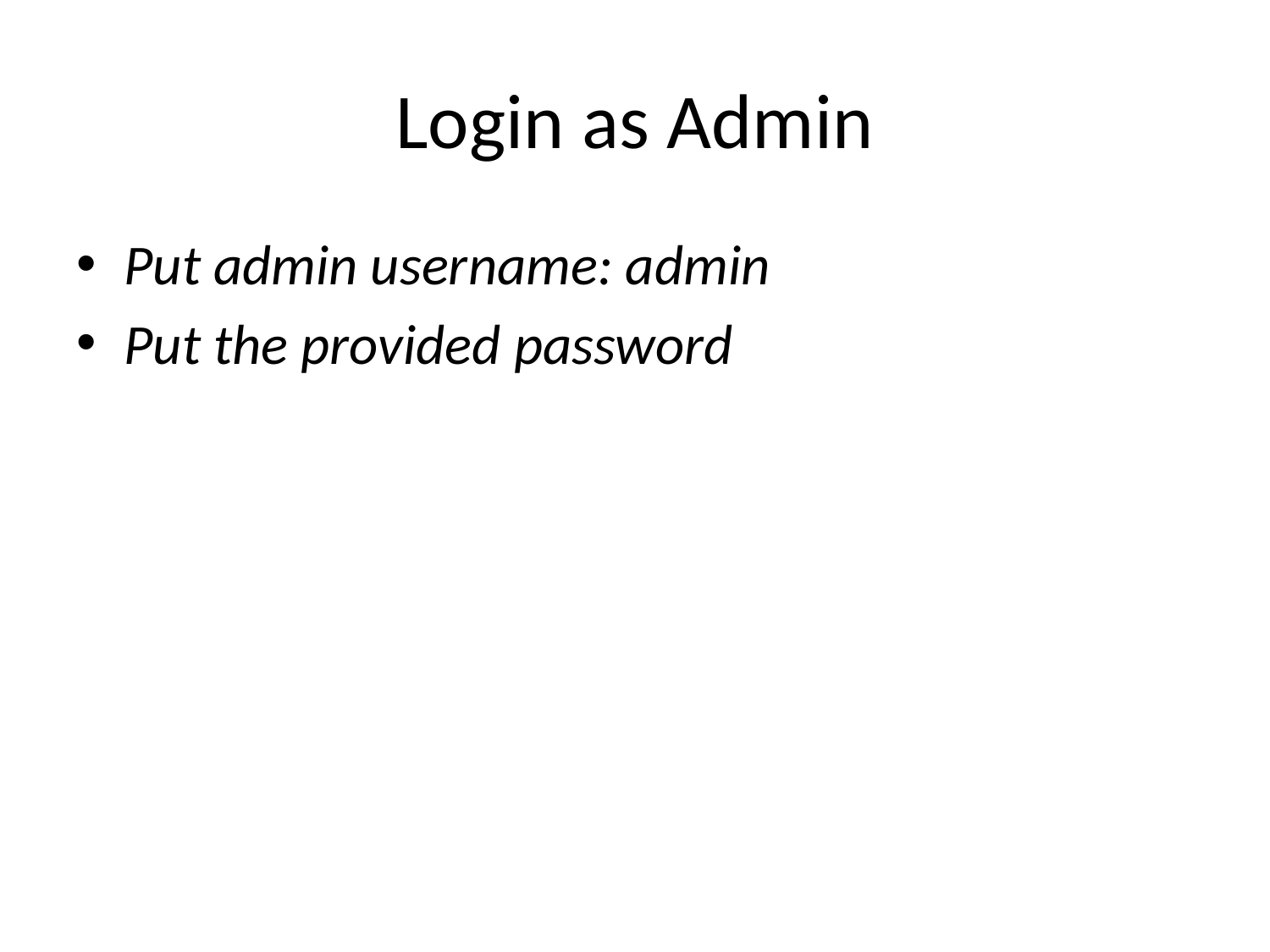

# Login as Admin
Put admin username: admin
Put the provided password